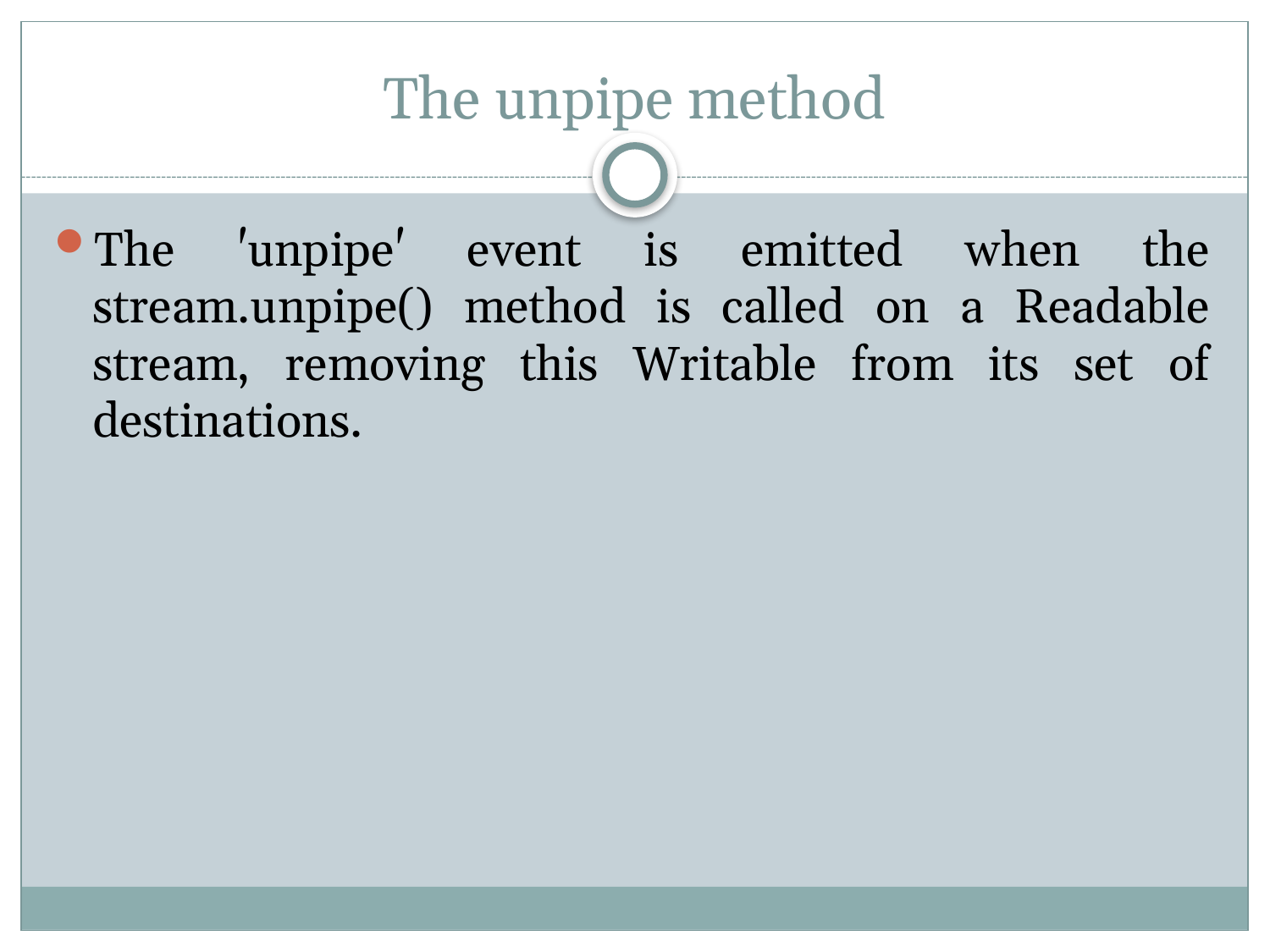

# The unpipe method
The 'unpipe' event is emitted when the stream.unpipe() method is called on a Readable stream, removing this Writable from its set of destinations.